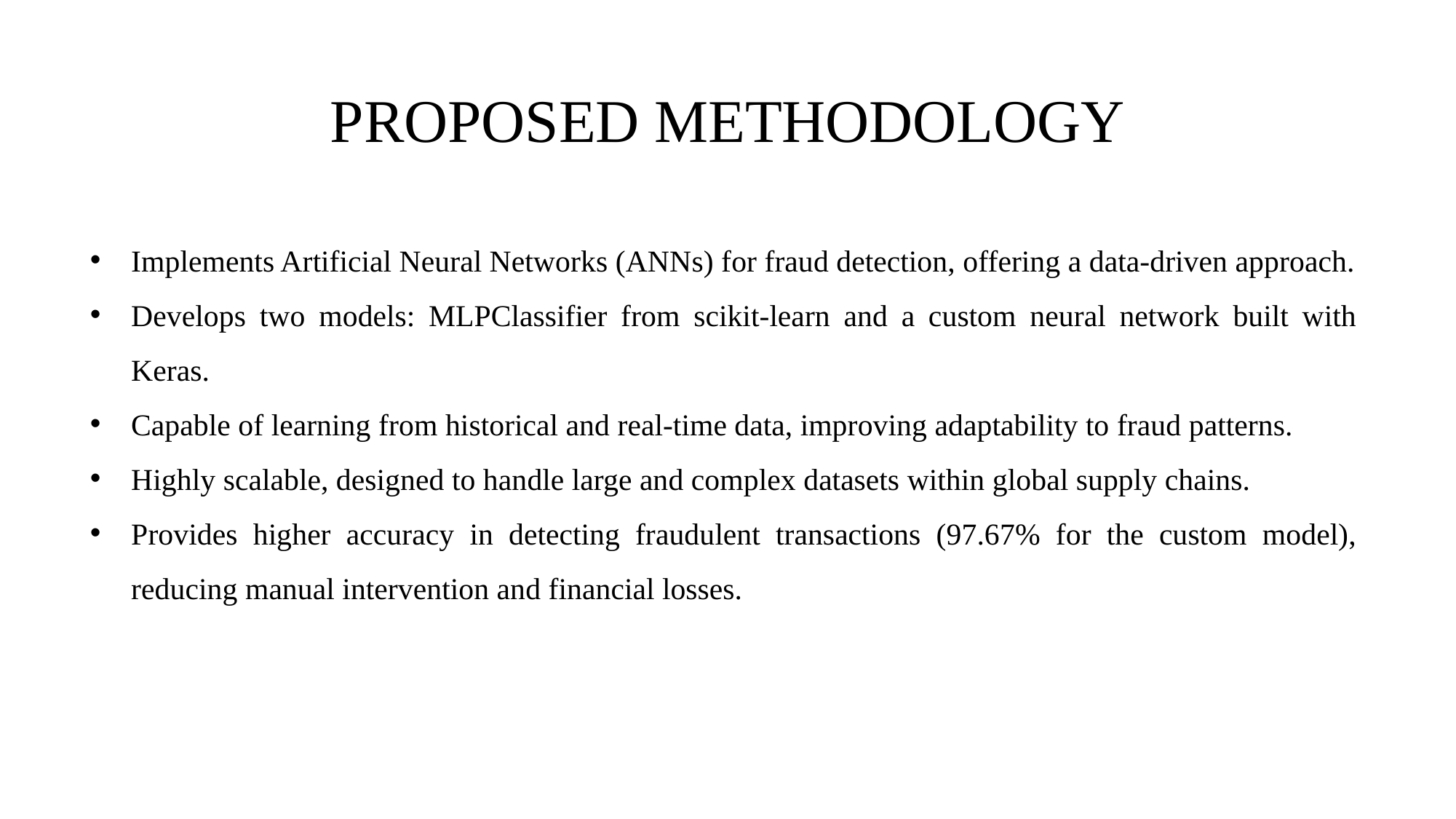

# PROPOSED METHODOLOGY
Implements Artificial Neural Networks (ANNs) for fraud detection, offering a data-driven approach.
Develops two models: MLPClassifier from scikit-learn and a custom neural network built with Keras.
Capable of learning from historical and real-time data, improving adaptability to fraud patterns.
Highly scalable, designed to handle large and complex datasets within global supply chains.
Provides higher accuracy in detecting fraudulent transactions (97.67% for the custom model), reducing manual intervention and financial losses.